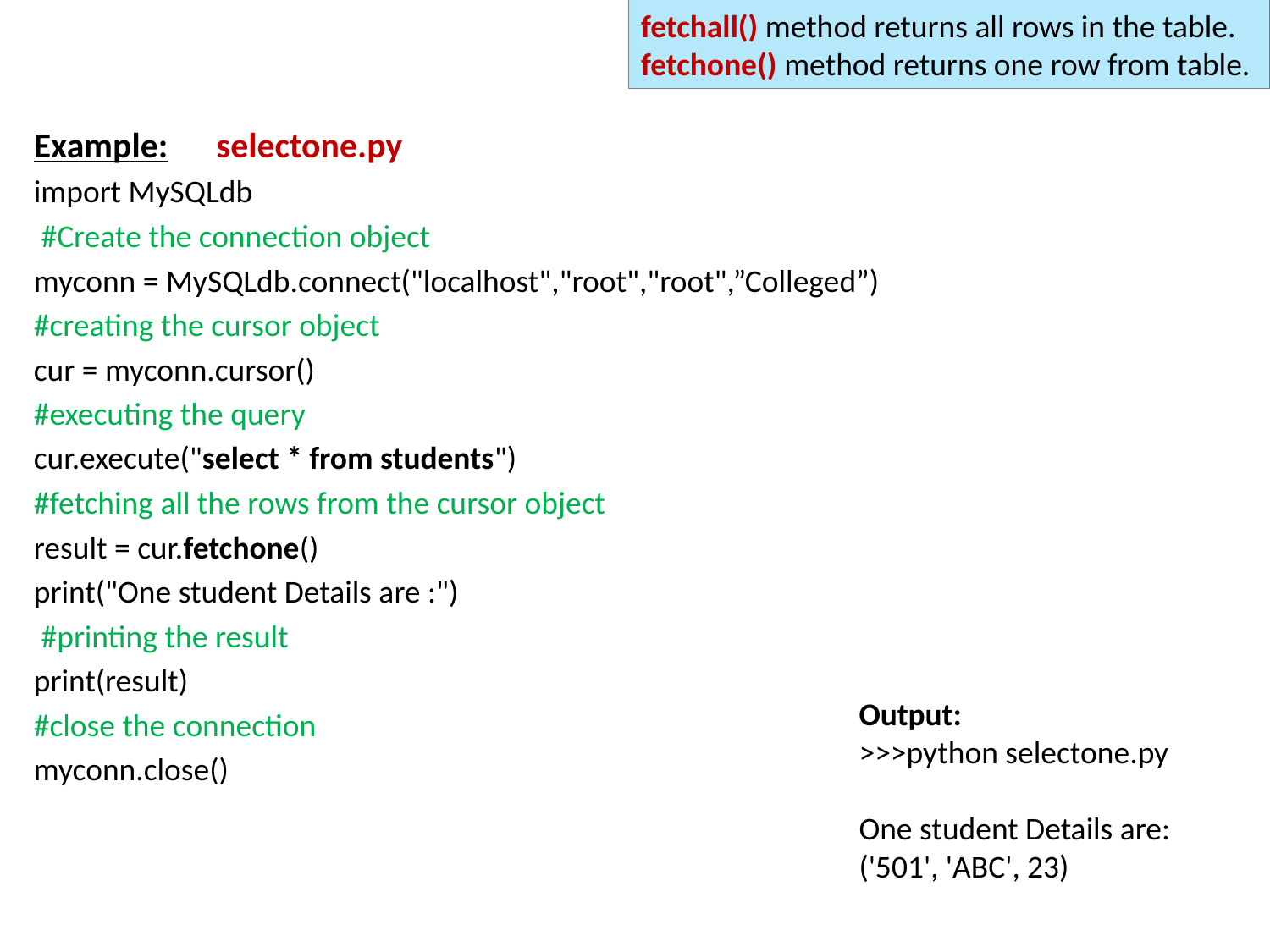

fetchall() method returns all rows in the table.
fetchone() method returns one row from table.
Example:	 selectone.py
import MySQLdb
 #Create the connection object
myconn = MySQLdb.connect("localhost","root","root",”Colleged”)
#creating the cursor object
cur = myconn.cursor()
#executing the query
cur.execute("select * from students")
#fetching all the rows from the cursor object
result = cur.fetchone()
print("One student Details are :")
 #printing the result
print(result)
#close the connection
myconn.close()

Output:
>>>python selectone.py

One student Details are:
('501', 'ABC', 23)